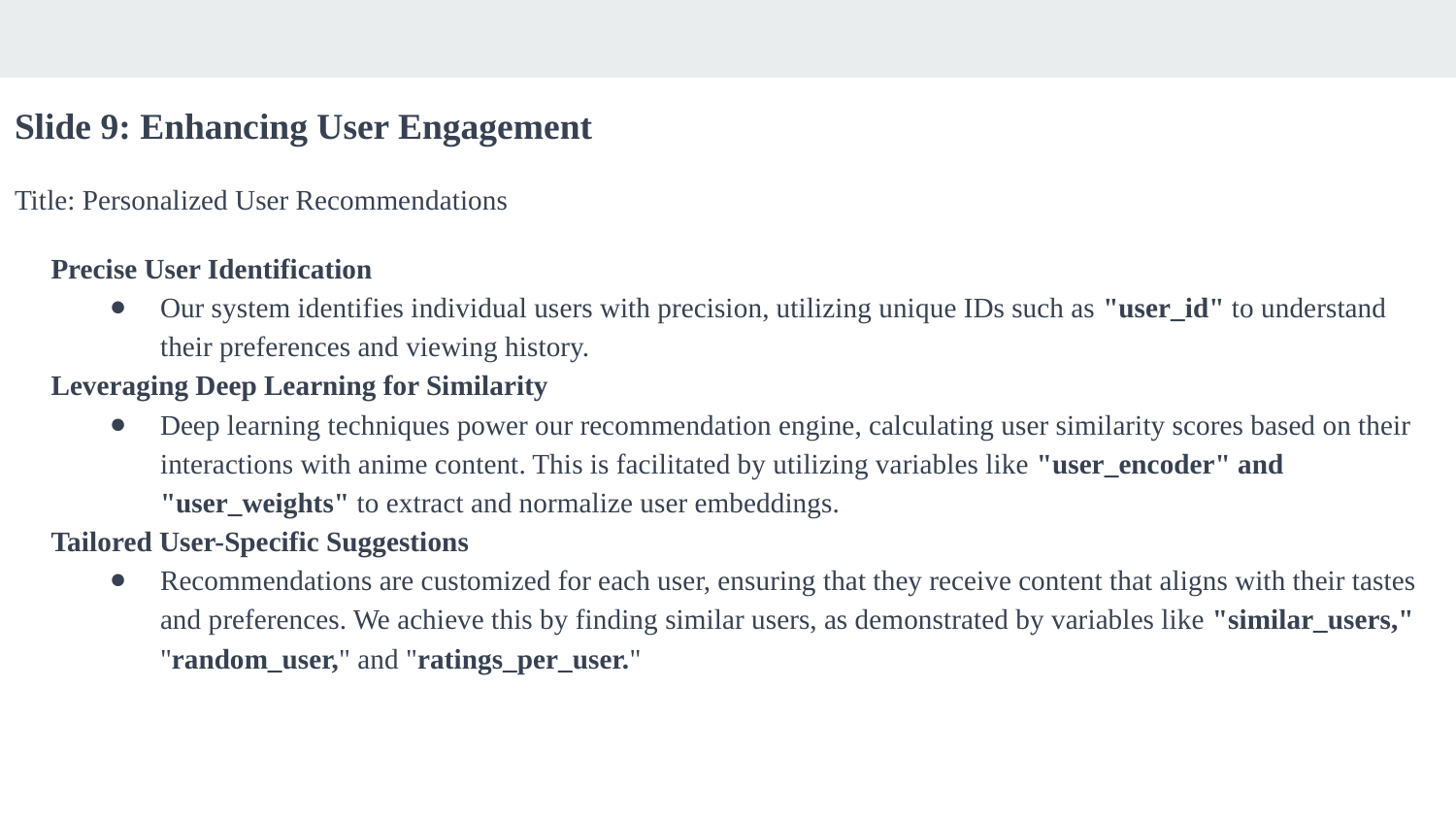

Slide 9: Enhancing User Engagement
Title: Personalized User Recommendations
Precise User Identification
Our system identifies individual users with precision, utilizing unique IDs such as "user_id" to understand their preferences and viewing history.
Leveraging Deep Learning for Similarity
Deep learning techniques power our recommendation engine, calculating user similarity scores based on their interactions with anime content. This is facilitated by utilizing variables like "user_encoder" and "user_weights" to extract and normalize user embeddings.
Tailored User-Specific Suggestions
Recommendations are customized for each user, ensuring that they receive content that aligns with their tastes and preferences. We achieve this by finding similar users, as demonstrated by variables like "similar_users," "random_user," and "ratings_per_user."